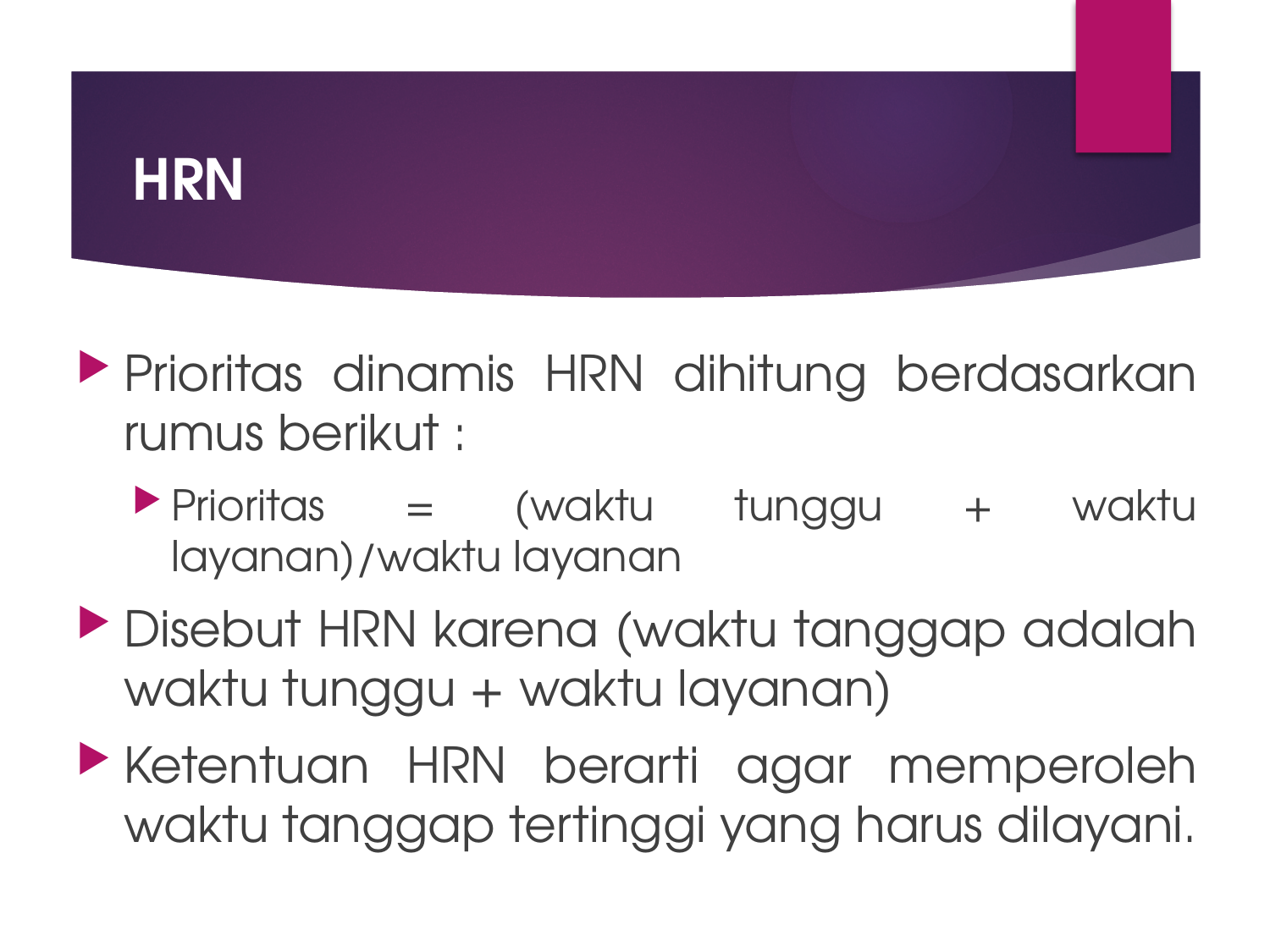

# HRN
Prioritas dinamis HRN dihitung berdasarkan rumus berikut :
Prioritas = (waktu tunggu + waktu layanan)/waktu layanan
Disebut HRN karena (waktu tanggap adalah waktu tunggu + waktu layanan)
Ketentuan HRN berarti agar memperoleh waktu tanggap tertinggi yang harus dilayani.